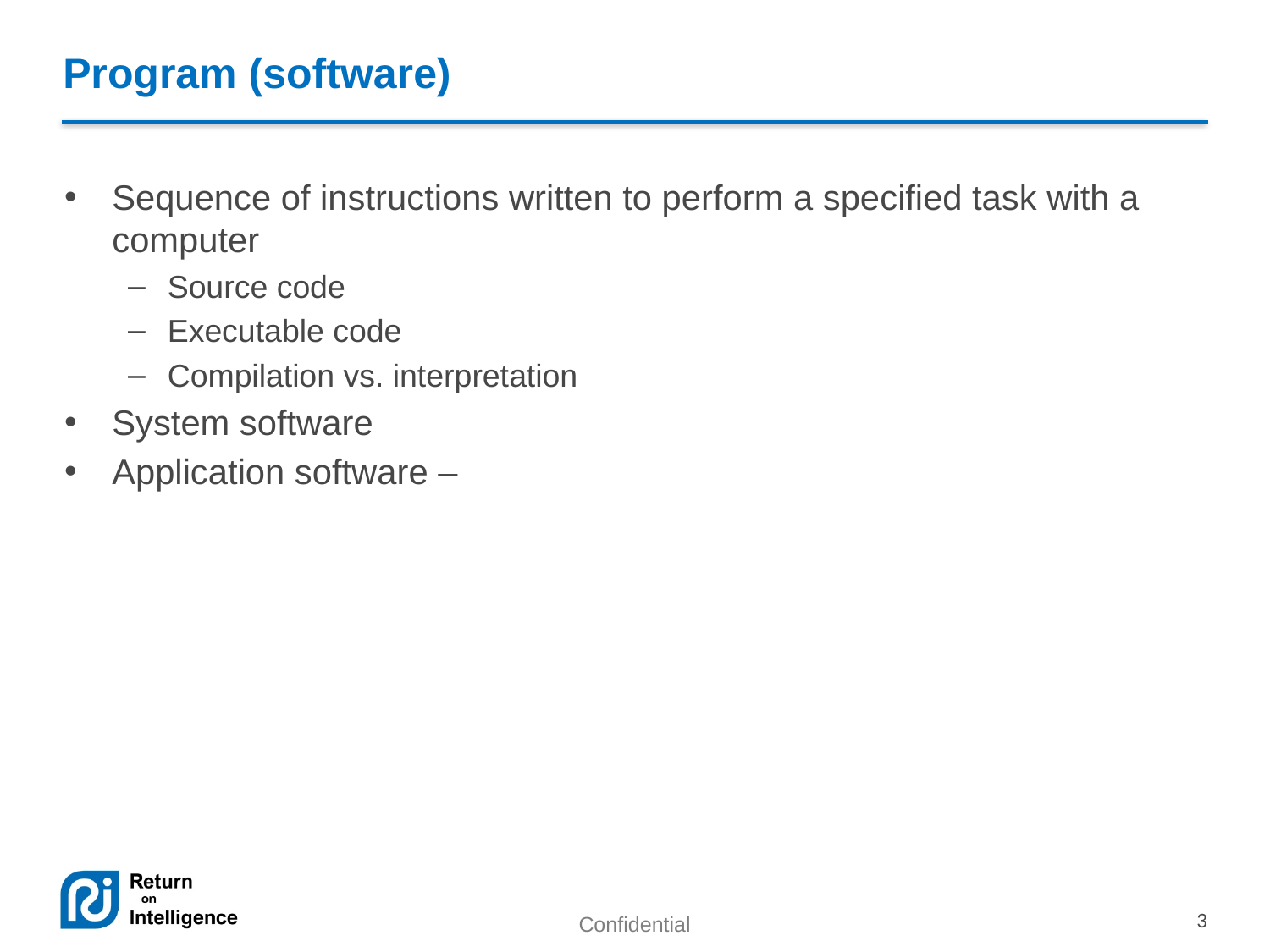

# Program (software)
Sequence of instructions written to perform a specified task with a computer
Source code
Executable code
Compilation vs. interpretation
System software
Application software –